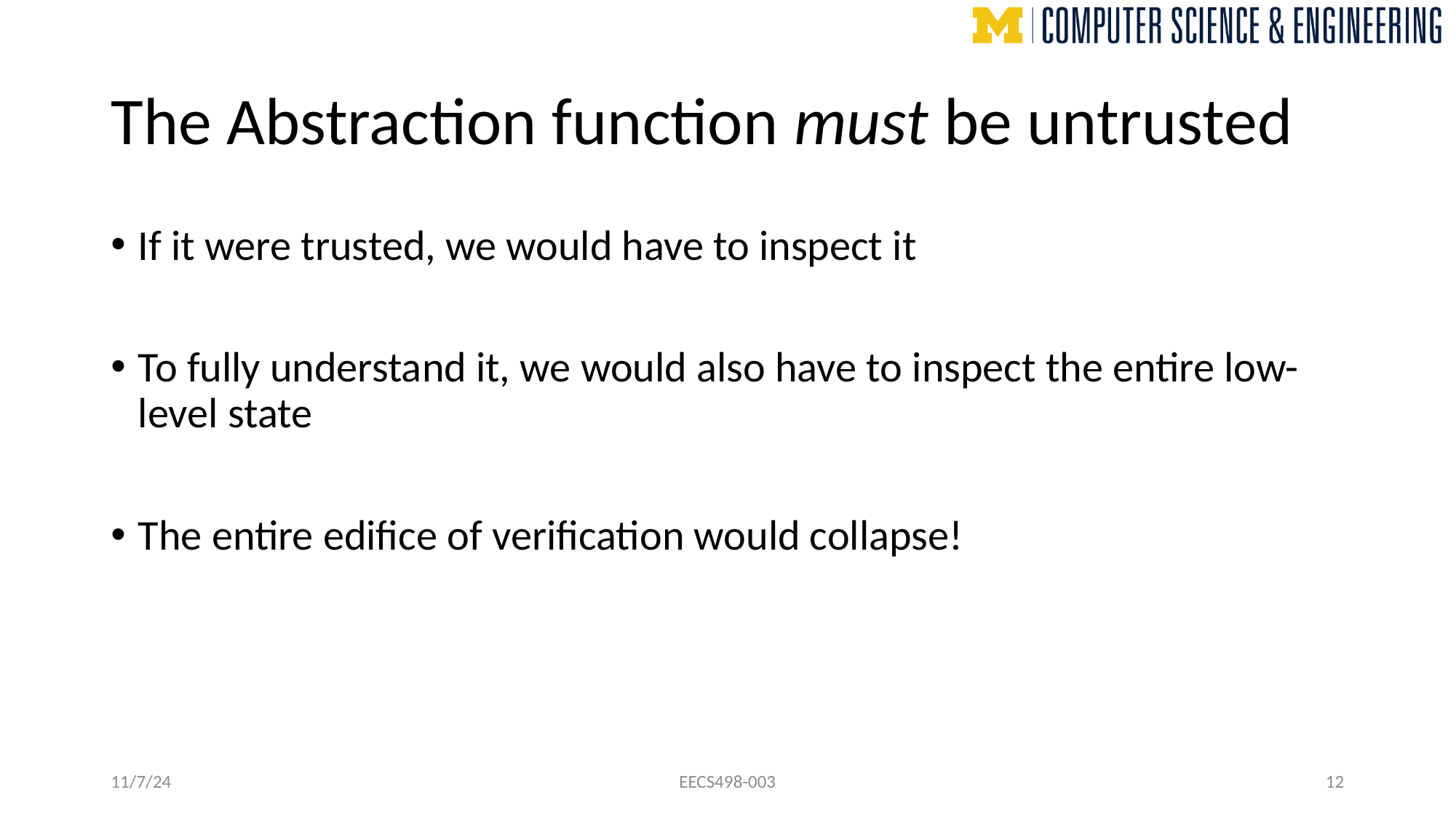

# The Abstraction function must be untrusted
If it were trusted, we would have to inspect it

To fully understand it, we would also have to inspect the entire low-level state

The entire edifice of verification would collapse!
11/7/24
EECS498-003
12